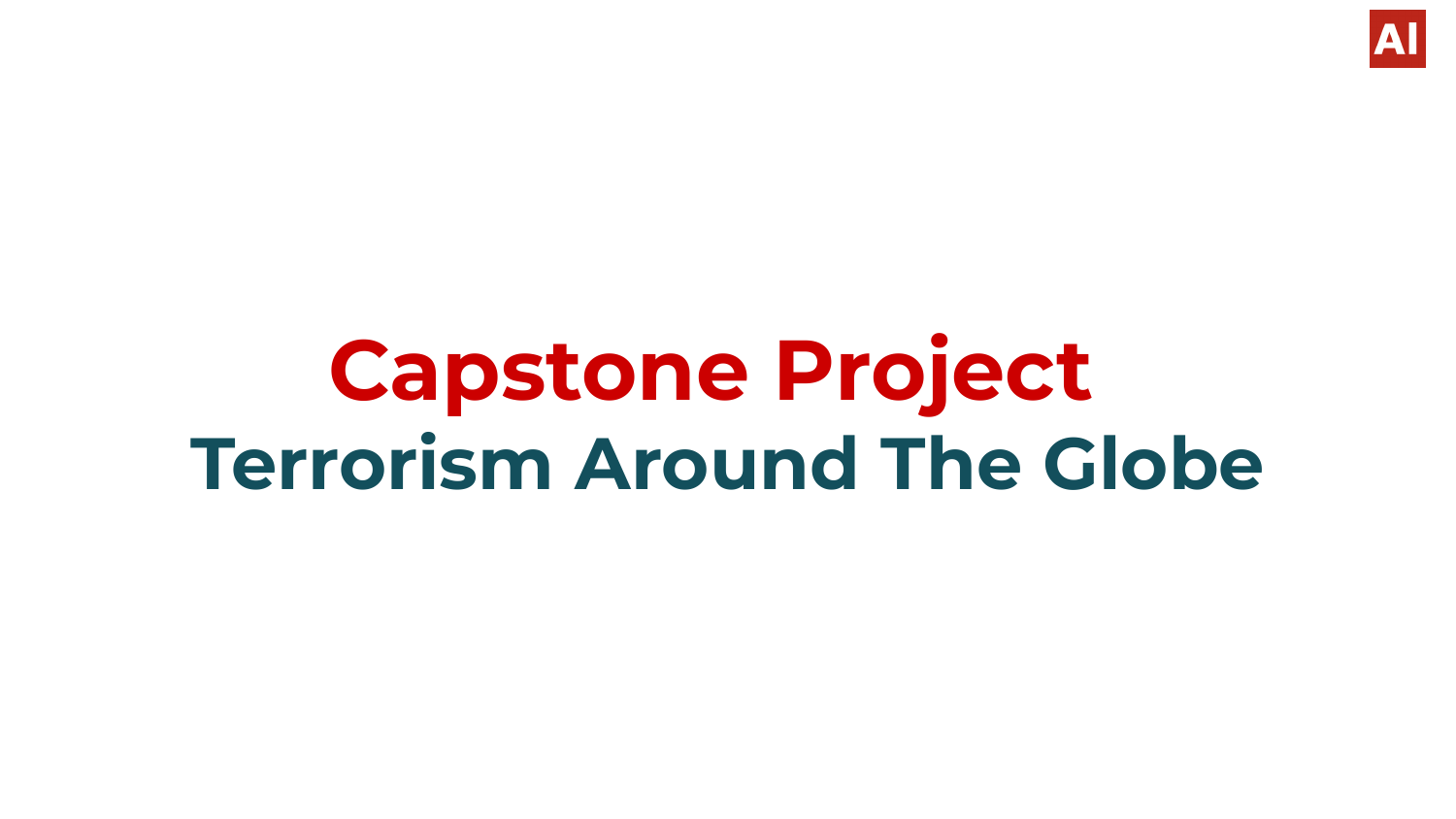

# Capstone Project
Terrorism Around The Globe